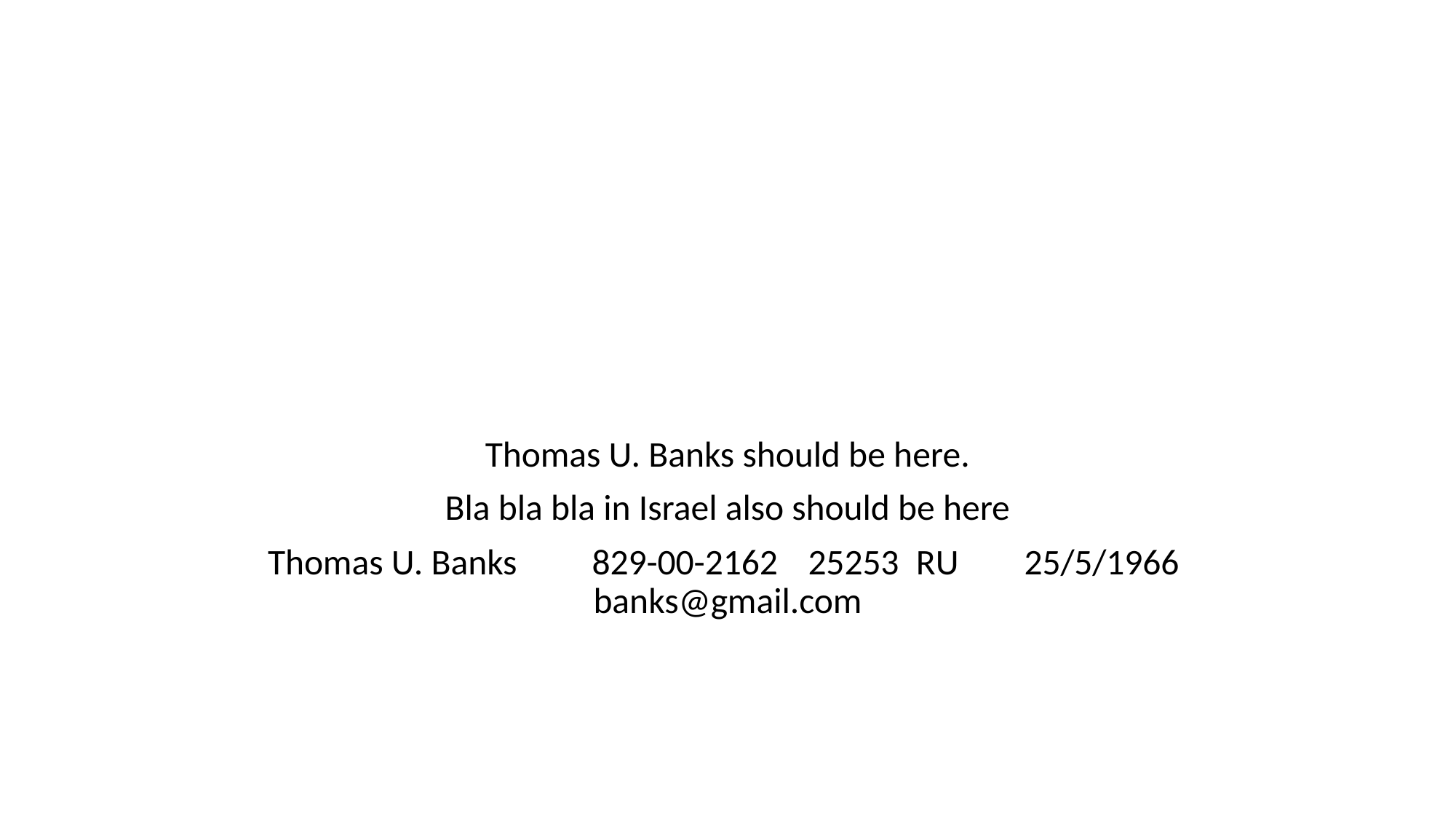

#
Thomas U. Banks should be here.
Bla bla bla in Israel also should be here
Thomas U. Banks	829-00-2162	25253	RU	25/5/1966  banks@gmail.com